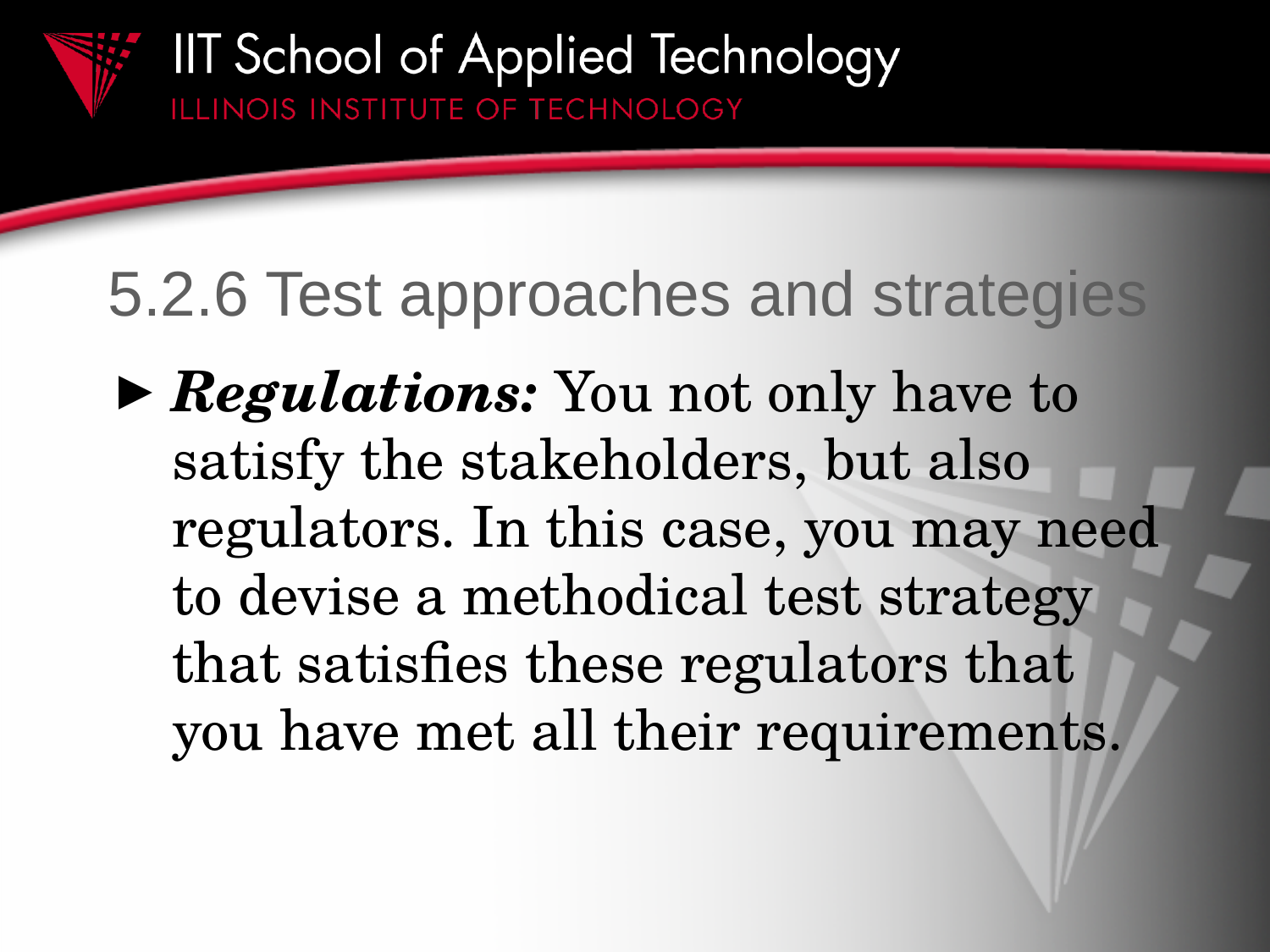

# 5.2.6 Test approaches and strategies
Regulations: You not only have to satisfy the stakeholders, but also regulators. In this case, you may need to devise a methodical test strategy that satisfies these regulators that you have met all their requirements.